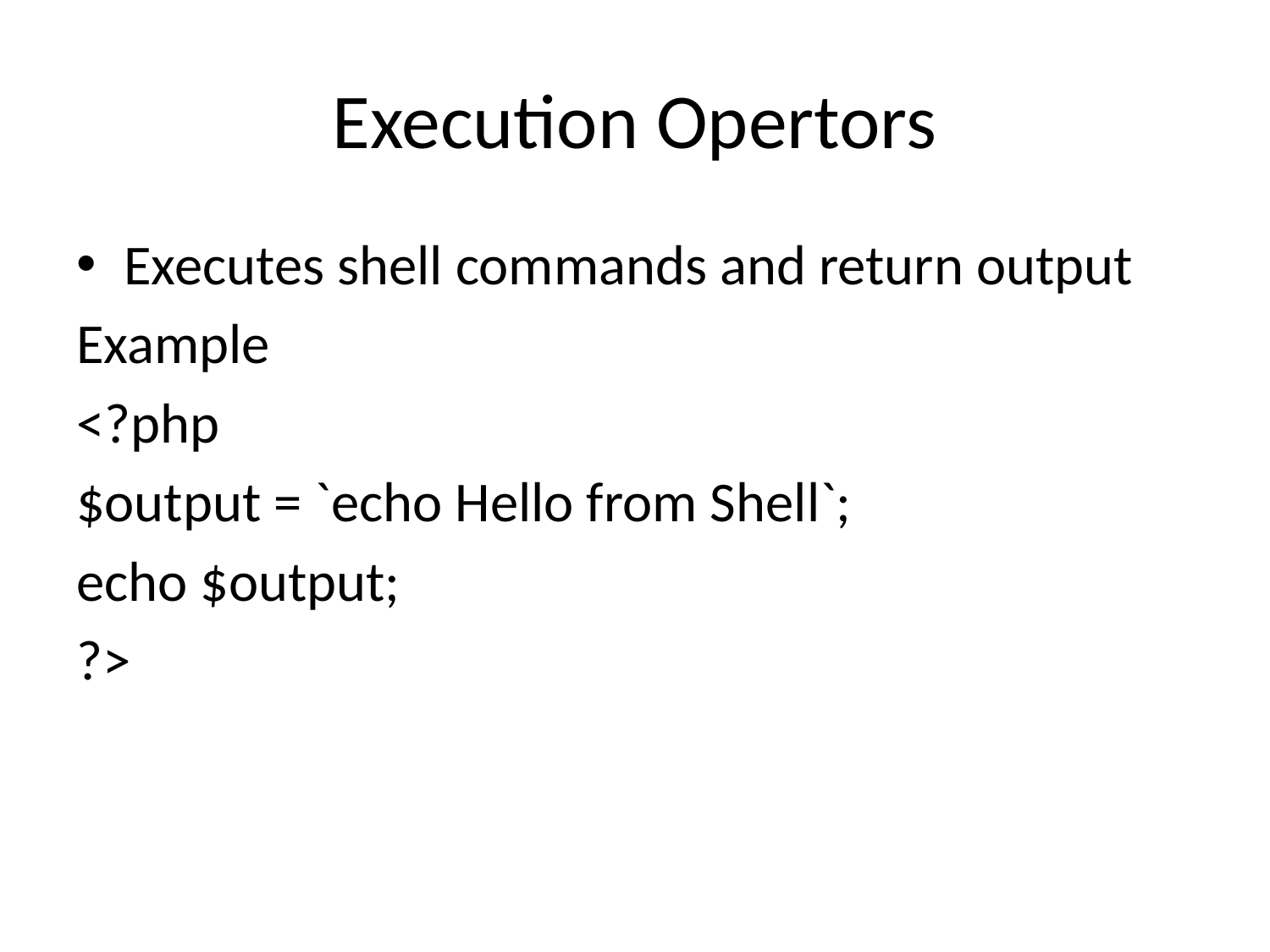

# Execution Opertors
Executes shell commands and return output
Example
<?php
$output = `echo Hello from Shell`;
echo $output;
?>